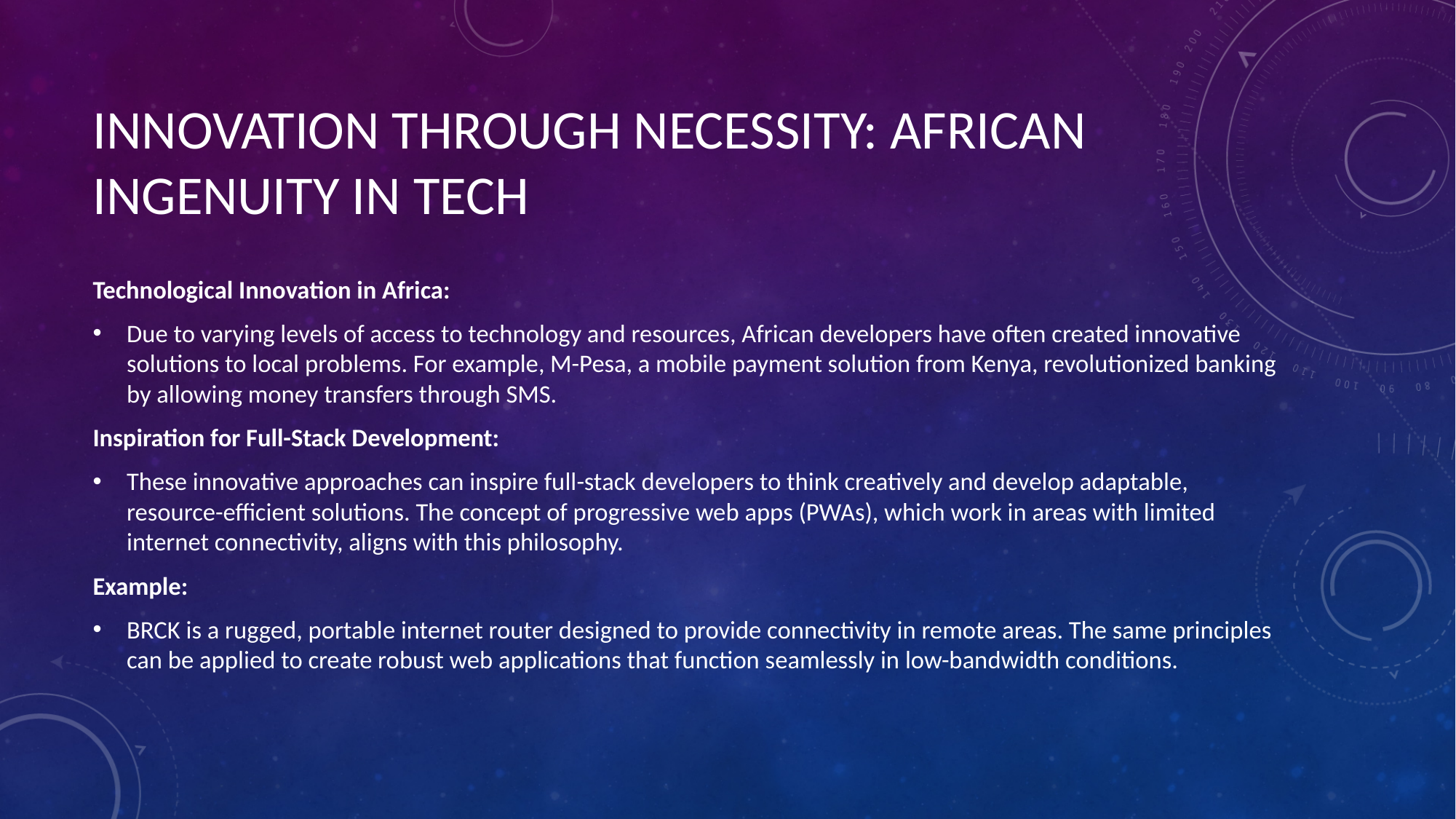

# Innovation through Necessity: African Ingenuity in Tech
Technological Innovation in Africa:
Due to varying levels of access to technology and resources, African developers have often created innovative solutions to local problems. For example, M-Pesa, a mobile payment solution from Kenya, revolutionized banking by allowing money transfers through SMS.
Inspiration for Full-Stack Development:
These innovative approaches can inspire full-stack developers to think creatively and develop adaptable, resource-efficient solutions. The concept of progressive web apps (PWAs), which work in areas with limited internet connectivity, aligns with this philosophy.
Example:
BRCK is a rugged, portable internet router designed to provide connectivity in remote areas. The same principles can be applied to create robust web applications that function seamlessly in low-bandwidth conditions.